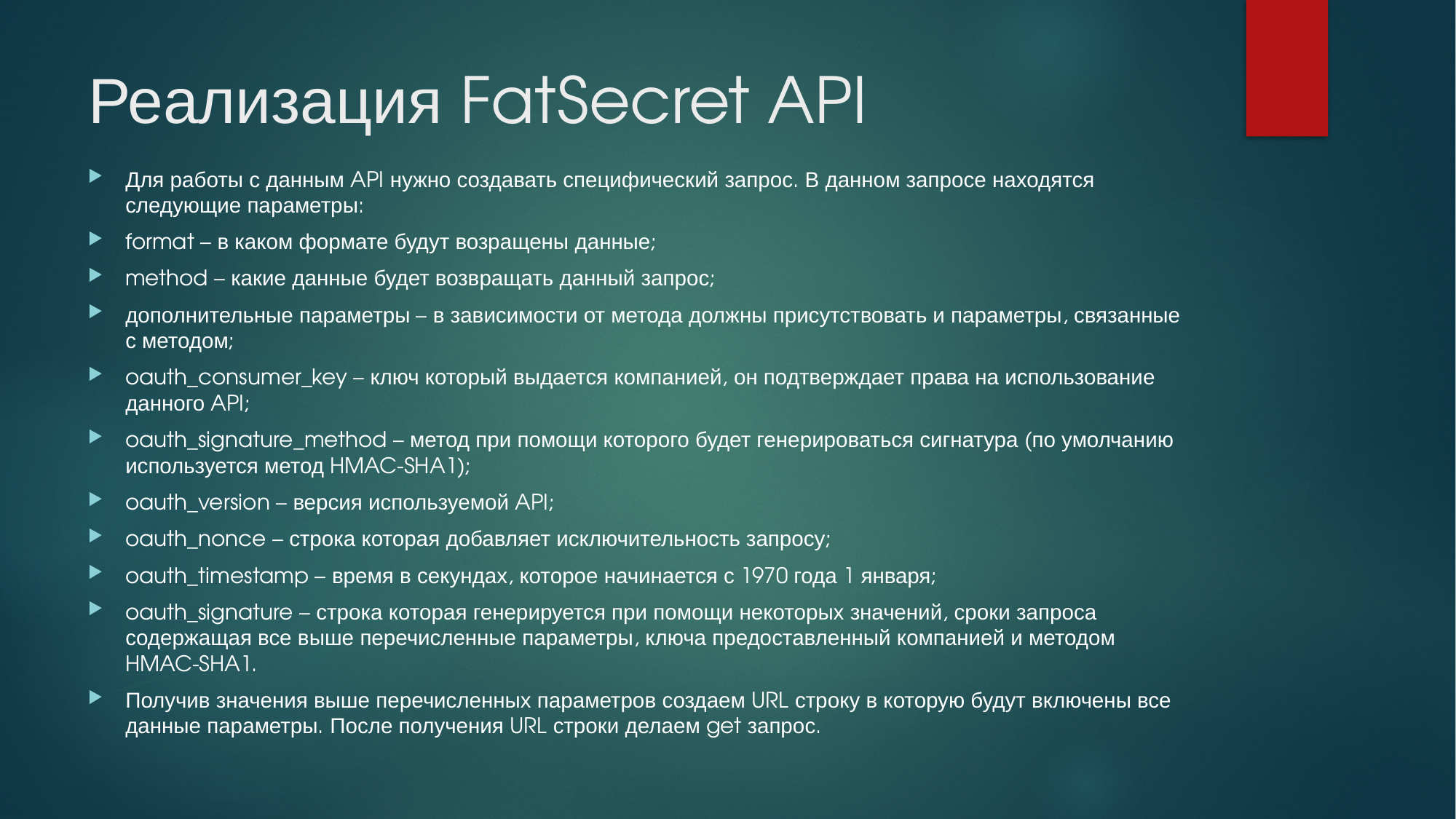

# Реализация FatSecret API
Для работы с данным API нужно создавать специфический запрос. В данном запросе находятся следующие параметры:
format – в каком формате будут возращены данные;
method – какие данные будет возвращать данный запрос;
дополнительные параметры – в зависимости от метода должны присутствовать и параметры, связанные с методом;
oauth_consumer_key – ключ который выдается компанией, он подтверждает права на использование данного API;
oauth_signature_method – метод при помощи которого будет генерироваться сигнатура (по умолчанию используется метод HMAC-SHA1);
oauth_version – версия используемой API;
oauth_nonce – строка которая добавляет исключительность запросу;
oauth_timestamp – время в секундах, которое начинается с 1970 года 1 января;
oauth_signature – строка которая генерируется при помощи некоторых значений, сроки запроса содержащая все выше перечисленные параметры, ключа предоставленный компанией и методом HMAC-SHA1.
Получив значения выше перечисленных параметров создаем URL строку в которую будут включены все данные параметры. После получения URL строки делаем get запрос.